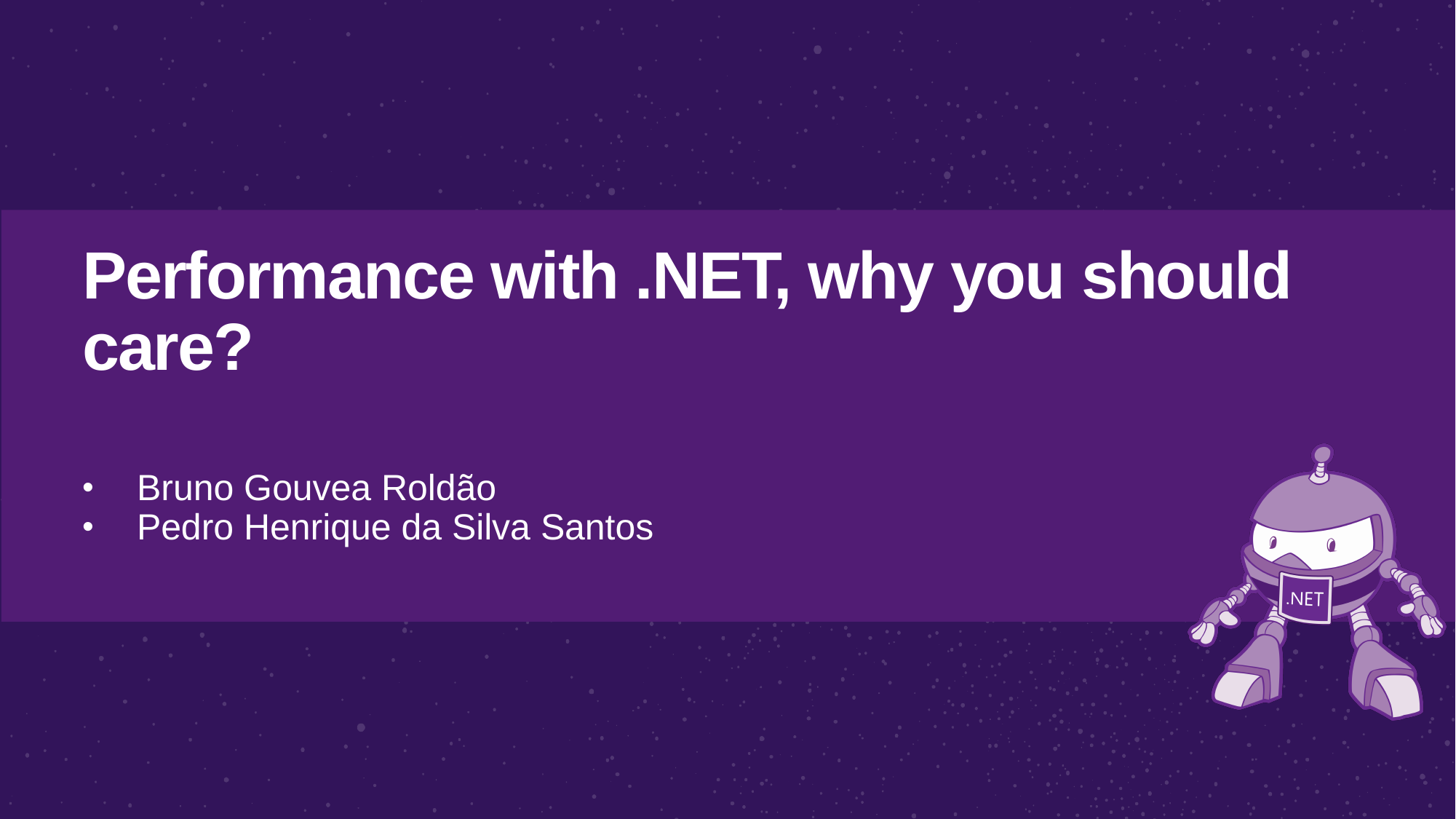

# Performance with .NET, why you should care?
Bruno Gouvea Roldão
Pedro Henrique da Silva Santos